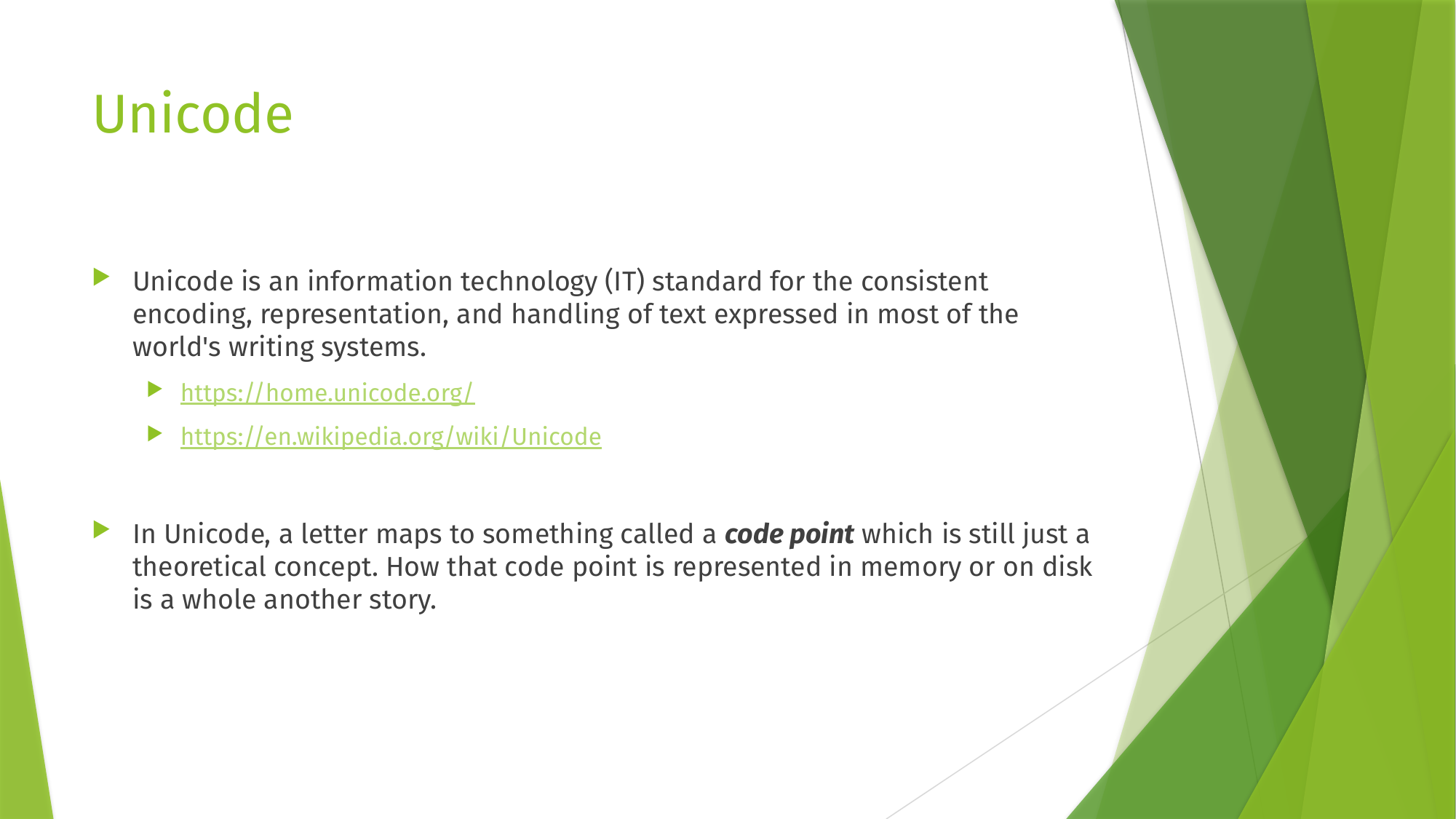

# Unicode
Unicode is an information technology (IT) standard for the consistent encoding, representation, and handling of text expressed in most of the world's writing systems.
https://home.unicode.org/
https://en.wikipedia.org/wiki/Unicode

In Unicode, a letter maps to something called a code point which is still just a theoretical concept. How that code point is represented in memory or on disk is a whole another story.